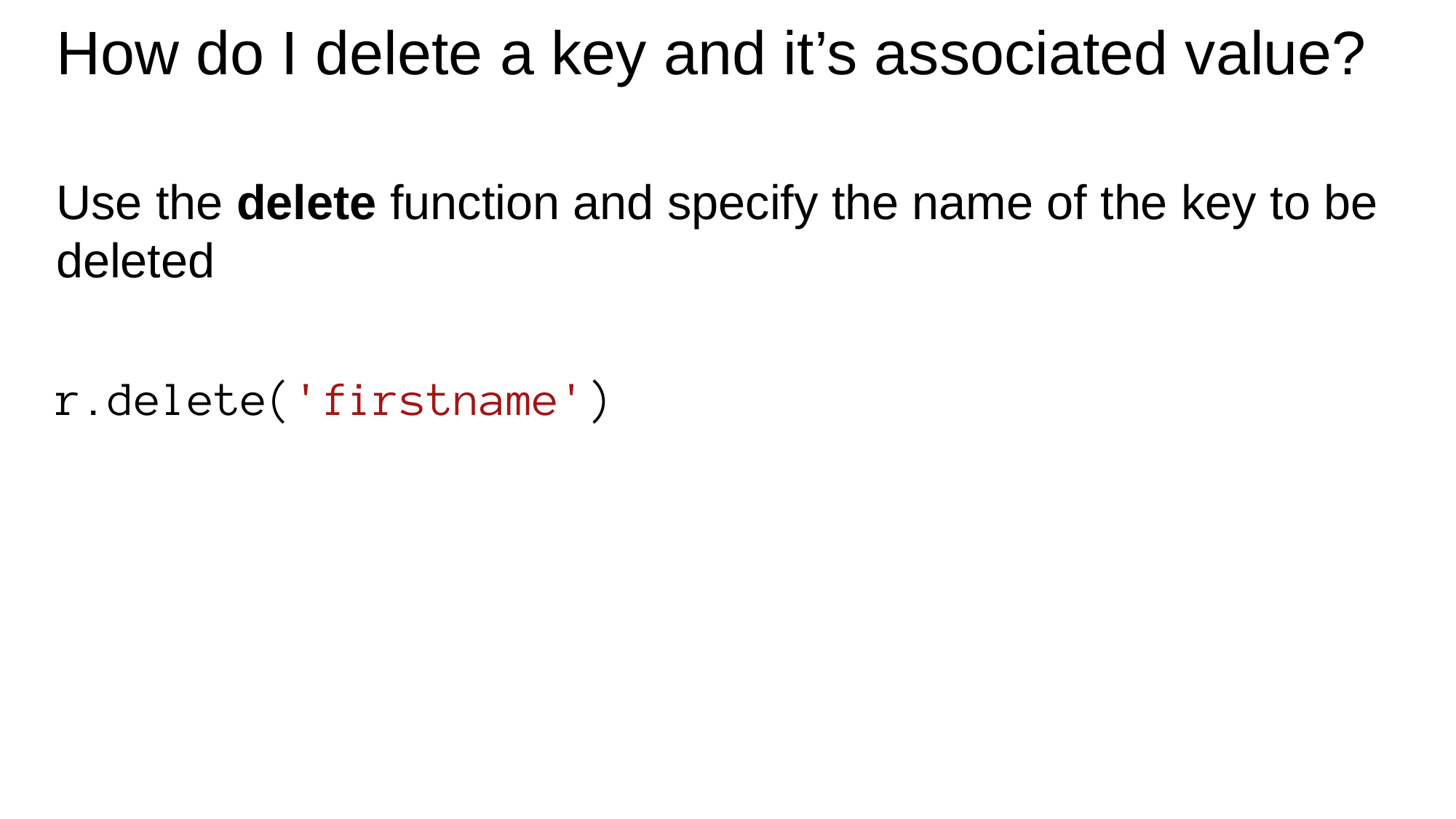

# How do I delete a key and it’s associated value?
Use the delete function and specify the name of the key to be deleted

r.delete('firstname')